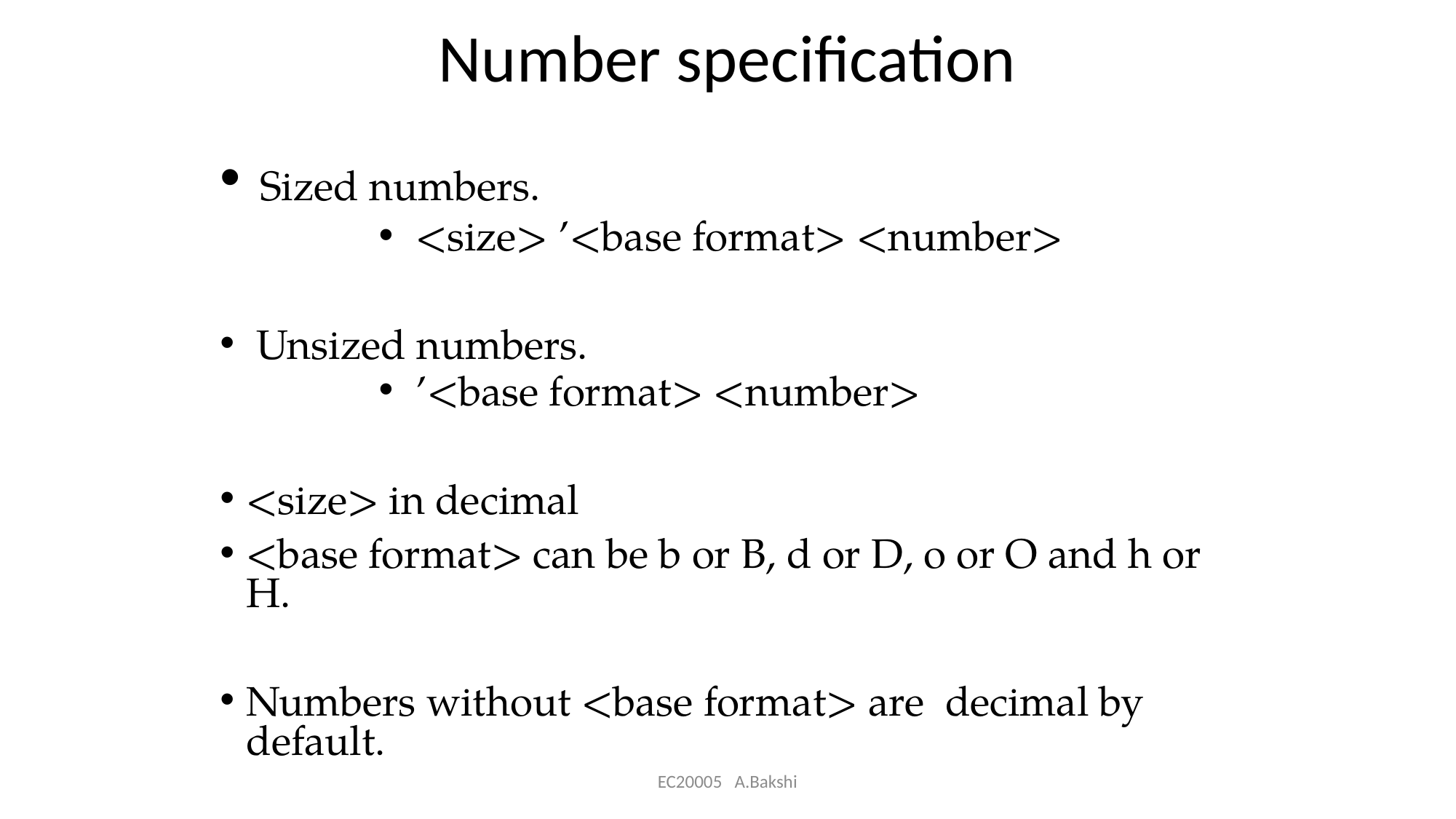

# Number specification
 Sized numbers.
 <size> ’<base format> <number>

 Unsized numbers.
 ’<base format> <number>

<size> in decimal
<base format> can be b or B, d or D, o or O and h or H.

Numbers without <base format> are  decimal by default.
EC20005   A.Bakshi